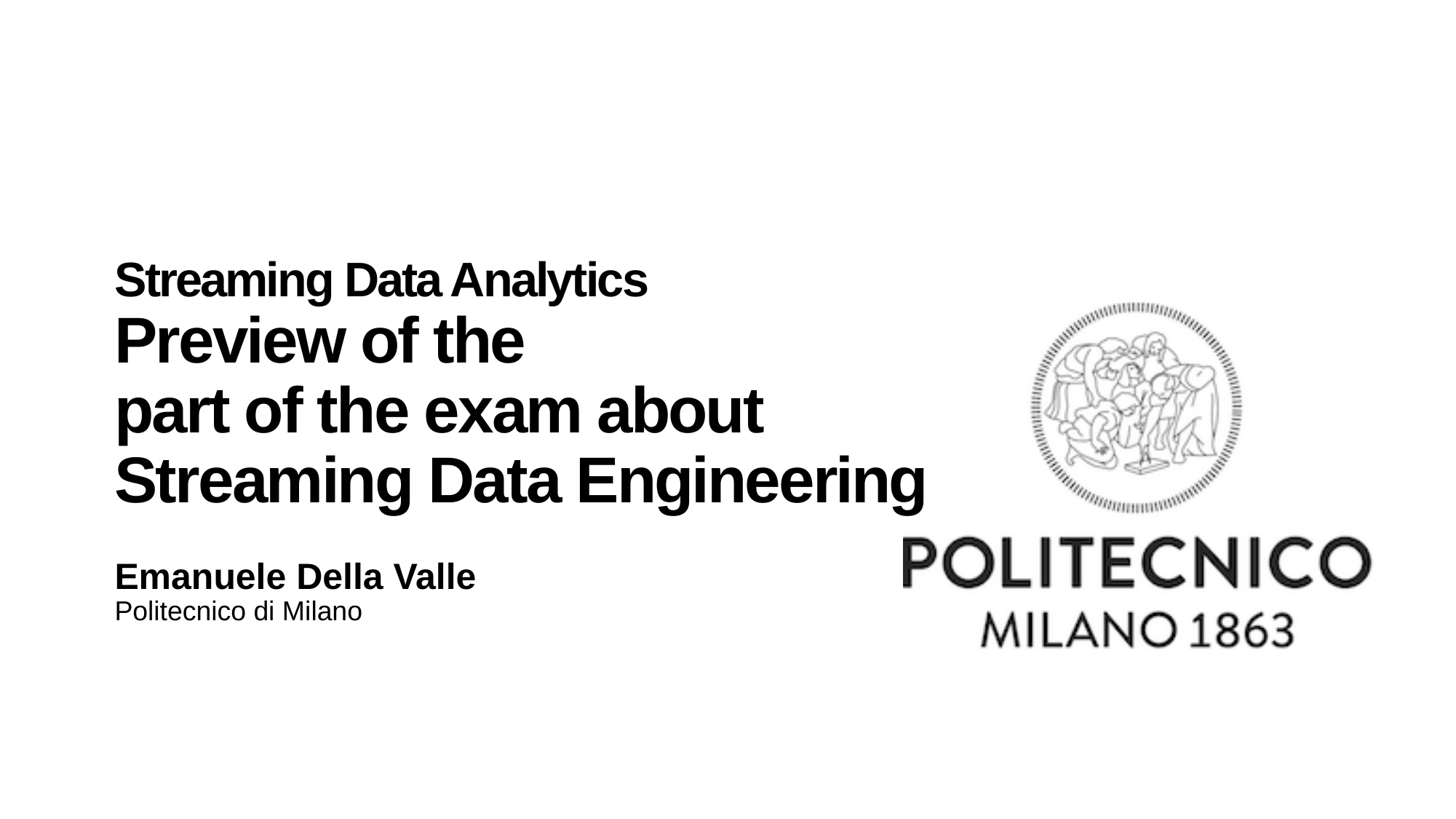

# Streaming Data Analytics Preview of the part of the exam about Streaming Data Engineering

Emanuele Della Valle
Politecnico di Milano